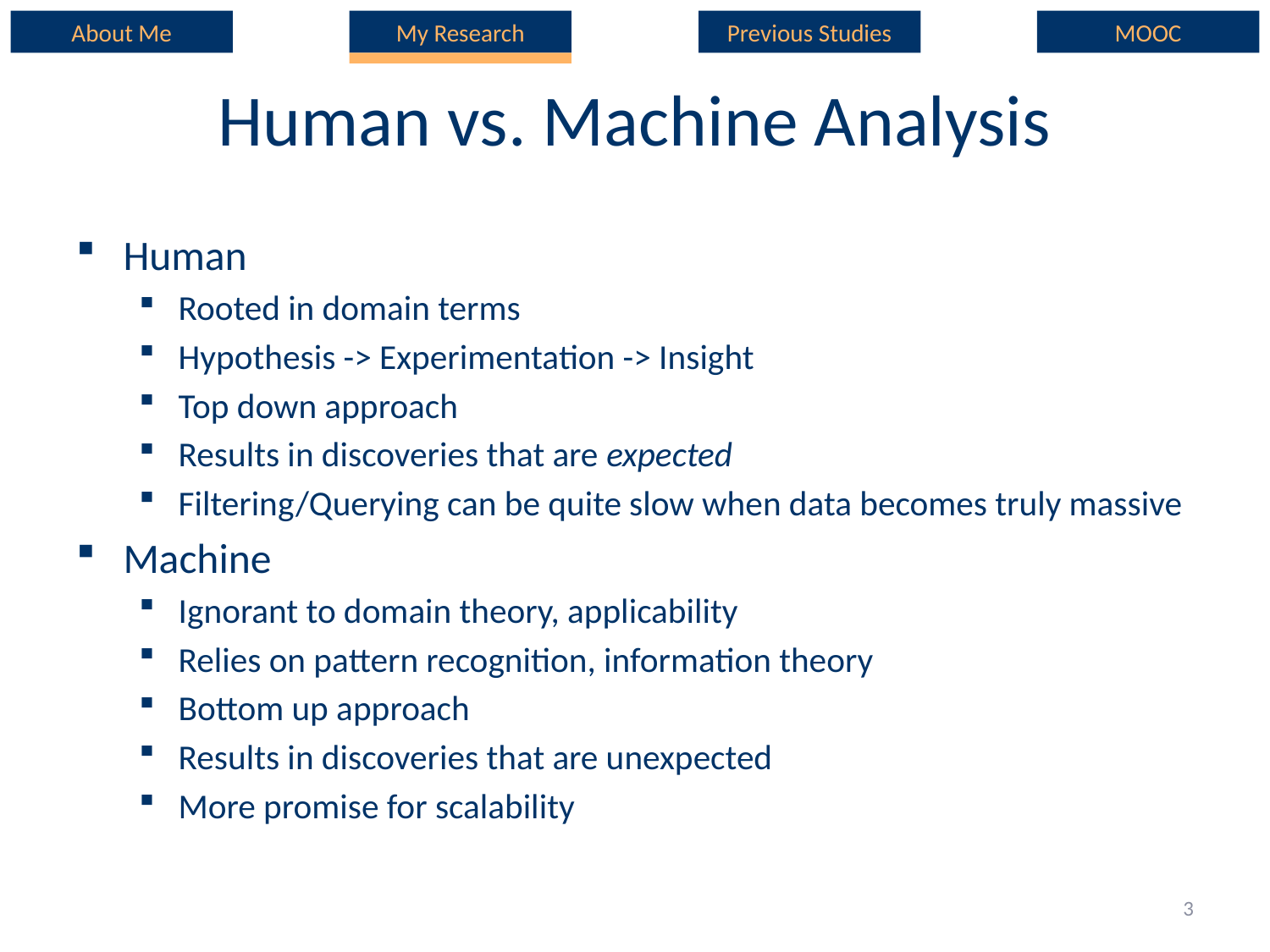

About Me
My Research
Previous Studies
MOOC
# Human vs. Machine Analysis

Human
Rooted in domain terms
Hypothesis -> Experimentation -> Insight
Top down approach
Results in discoveries that are expected
Filtering/Querying can be quite slow when data becomes truly massive
Machine
Ignorant to domain theory, applicability
Relies on pattern recognition, information theory
Bottom up approach
Results in discoveries that are unexpected
More promise for scalability

3